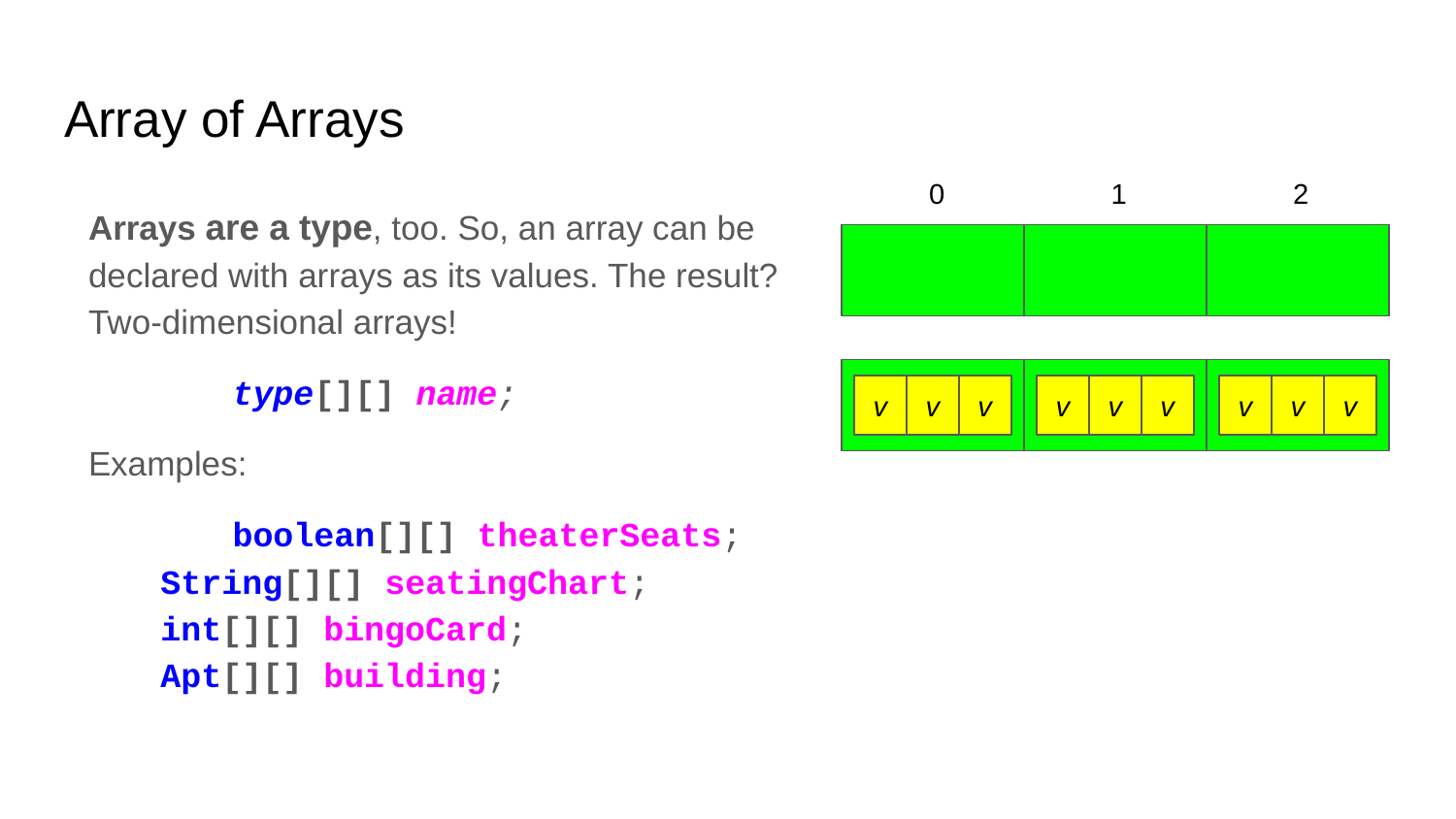

# Array of Arrays
0
1
2
Arrays are a type, too. So, an array can be declared with arrays as its values. The result?
Two-dimensional arrays!
type[][] name;
Examples:
boolean[][] theaterSeats;
	String[][] seatingChart;
	int[][] bingoCard;
	Apt[][] building;

v
v
v
v
v
v
v
v
v